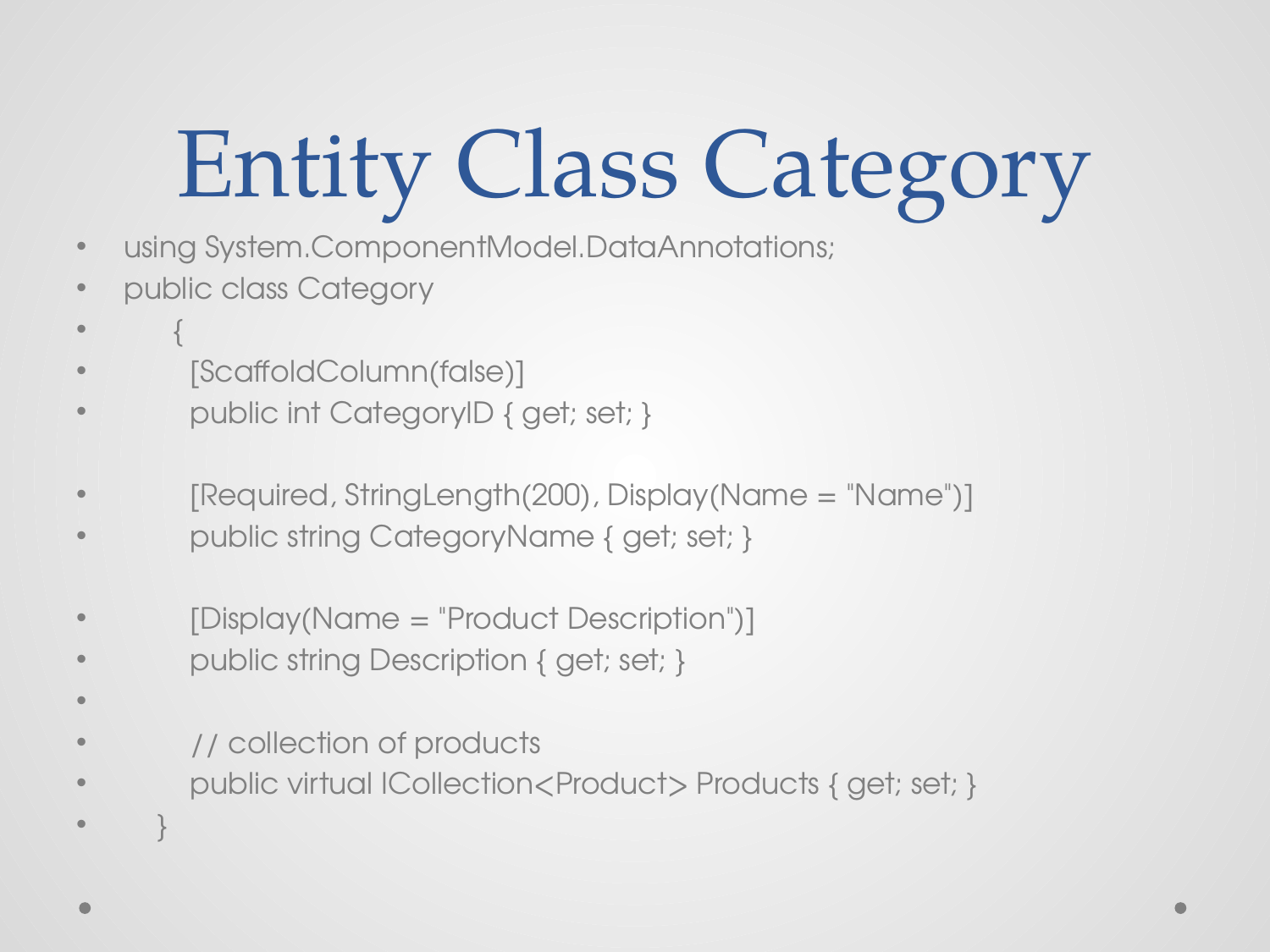

# Entity Class Category
using System.ComponentModel.DataAnnotations;
public class Category
      {
        [ScaffoldColumn(false)]
        public int CategoryID { get; set; }

        [Required, StringLength(200), Display(Name = "Name")]
        public string CategoryName { get; set; }

        [Display(Name = "Product Description")]
        public string Description { get; set; }

        // collection of products
        public virtual ICollection<Product> Products { get; set; }
    }